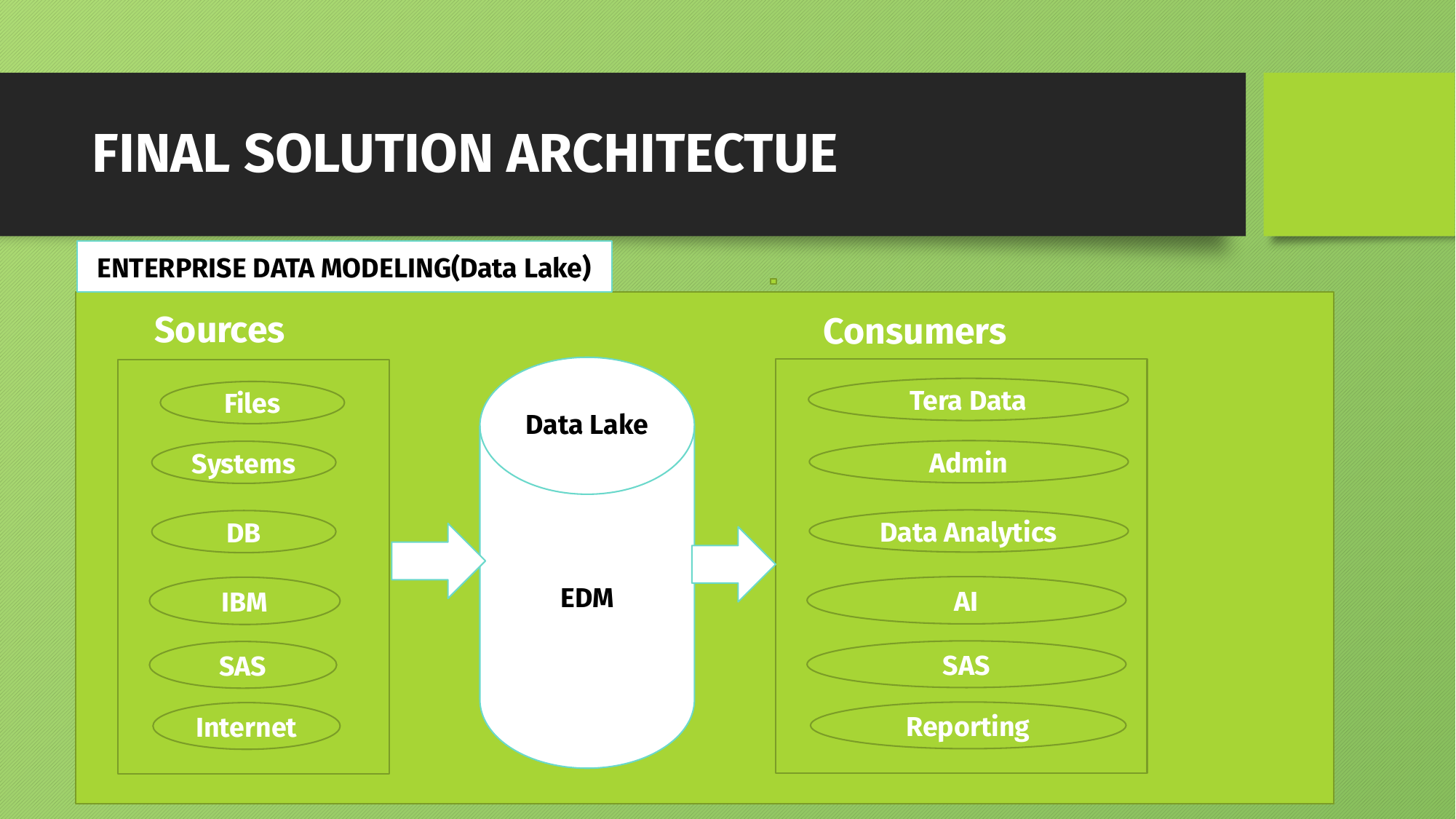

# FINAL SOLUTION ARCHITECTUE
ENTERPRISE DATA MODELING(Data Lake)

Sources
Consumers
EDM

Tera Data
Files
Data Lake
Admin
Systems
Data Analytics
DB

AI
IBM
SAS
SAS
Reporting
Internet